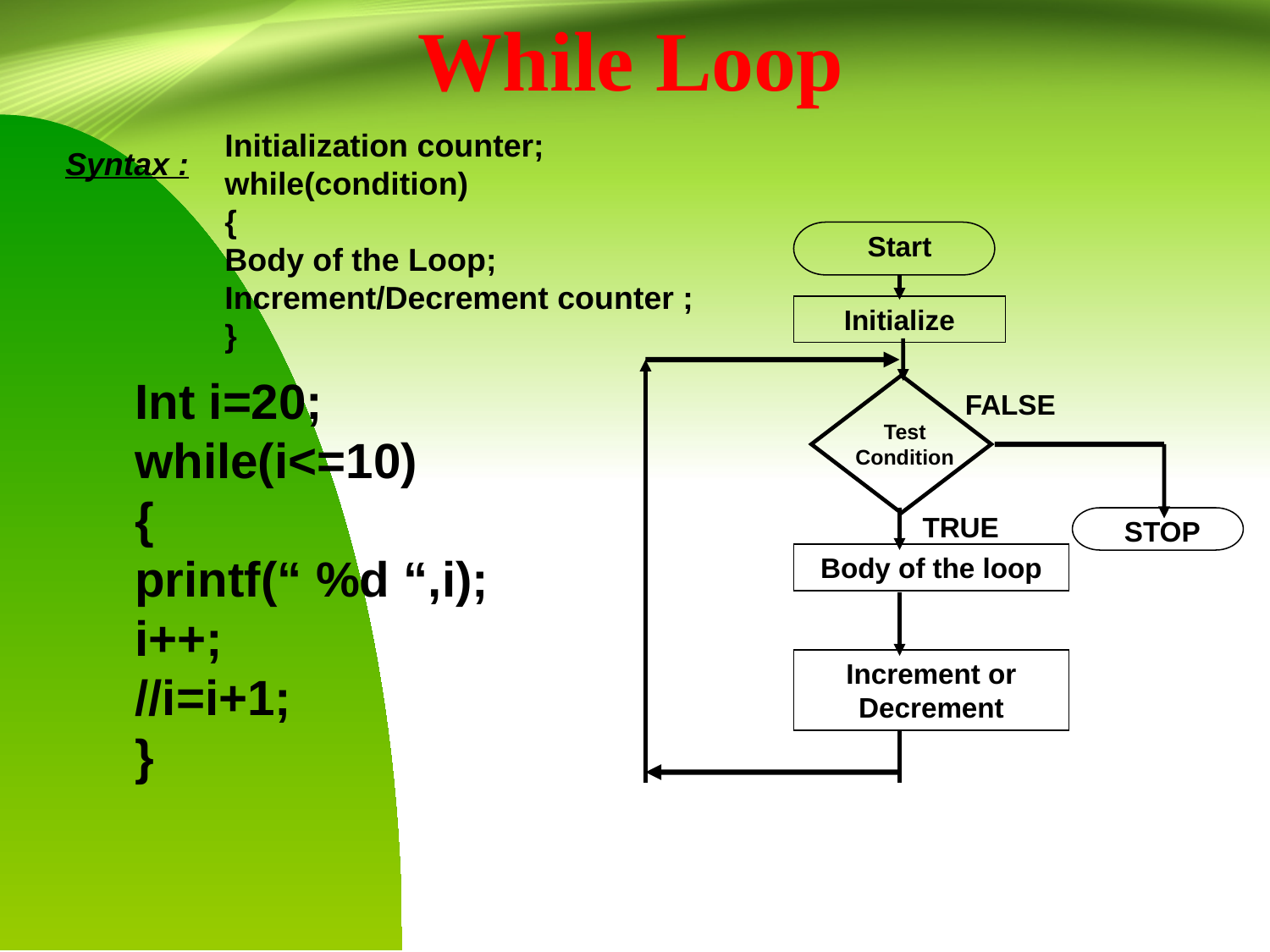

While Loop
Initialization counter;
while(condition)
{
Body of the Loop;
Increment/Decrement counter ;
}
Syntax :

Start

Initialize

FALSE
Test Condition

TRUE

STOP
Body of the loop

Increment or Decrement

Int i=20;
while(i<=10)
{
printf(“ %d “,i);
i++;
//i=i+1;
}